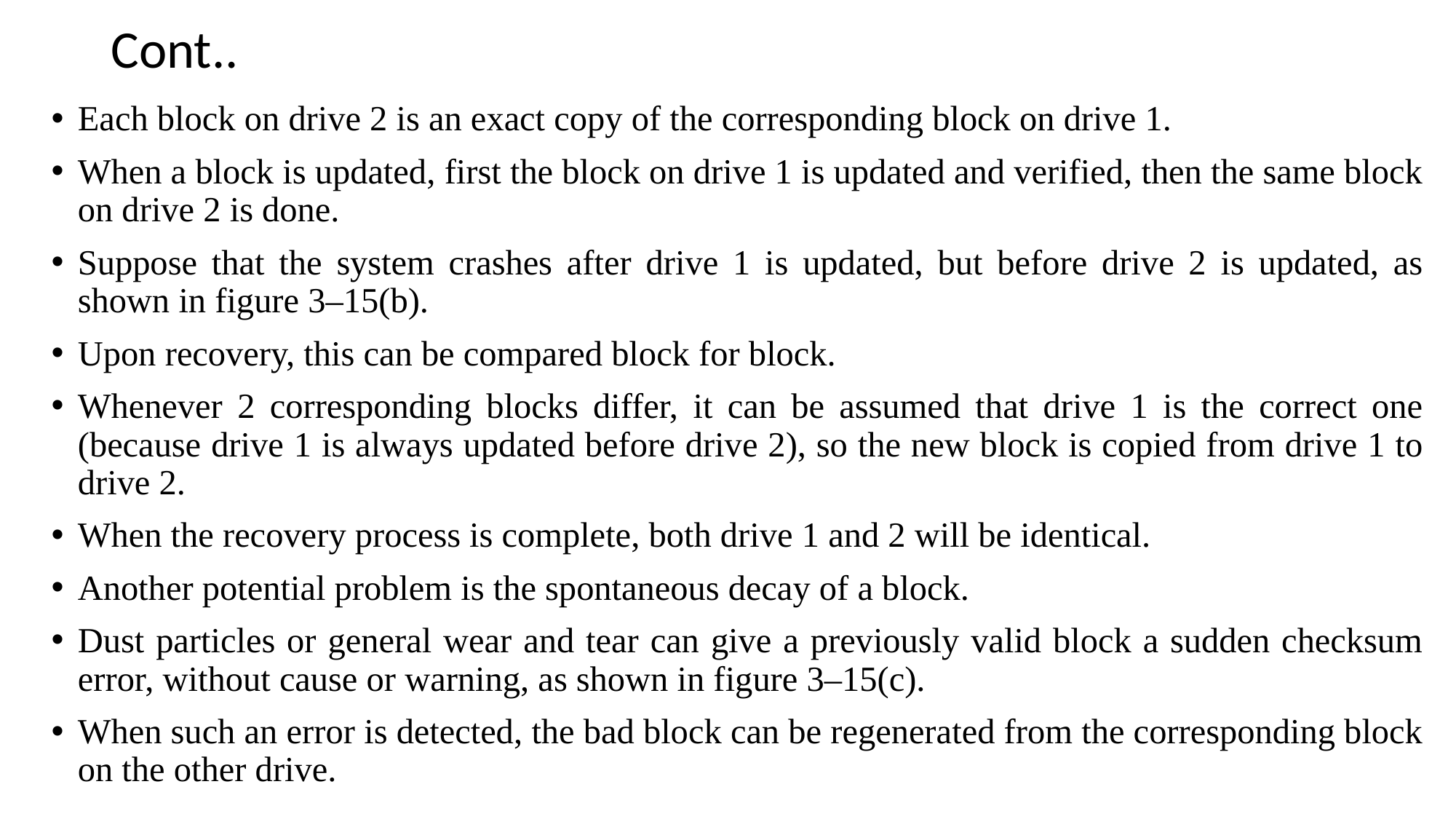

# Cont..
Each block on drive 2 is an exact copy of the corresponding block on drive 1.
When a block is updated, first the block on drive 1 is updated and verified, then the same block on drive 2 is done.
Suppose that the system crashes after drive 1 is updated, but before drive 2 is updated, as shown in figure 3–15(b).
Upon recovery, this can be compared block for block.
Whenever 2 corresponding blocks differ, it can be assumed that drive 1 is the correct one (because drive 1 is always updated before drive 2), so the new block is copied from drive 1 to drive 2.
When the recovery process is complete, both drive 1 and 2 will be identical.
Another potential problem is the spontaneous decay of a block.
Dust particles or general wear and tear can give a previously valid block a sudden checksum error, without cause or warning, as shown in figure 3–15(c).
When such an error is detected, the bad block can be regenerated from the corresponding block on the other drive.